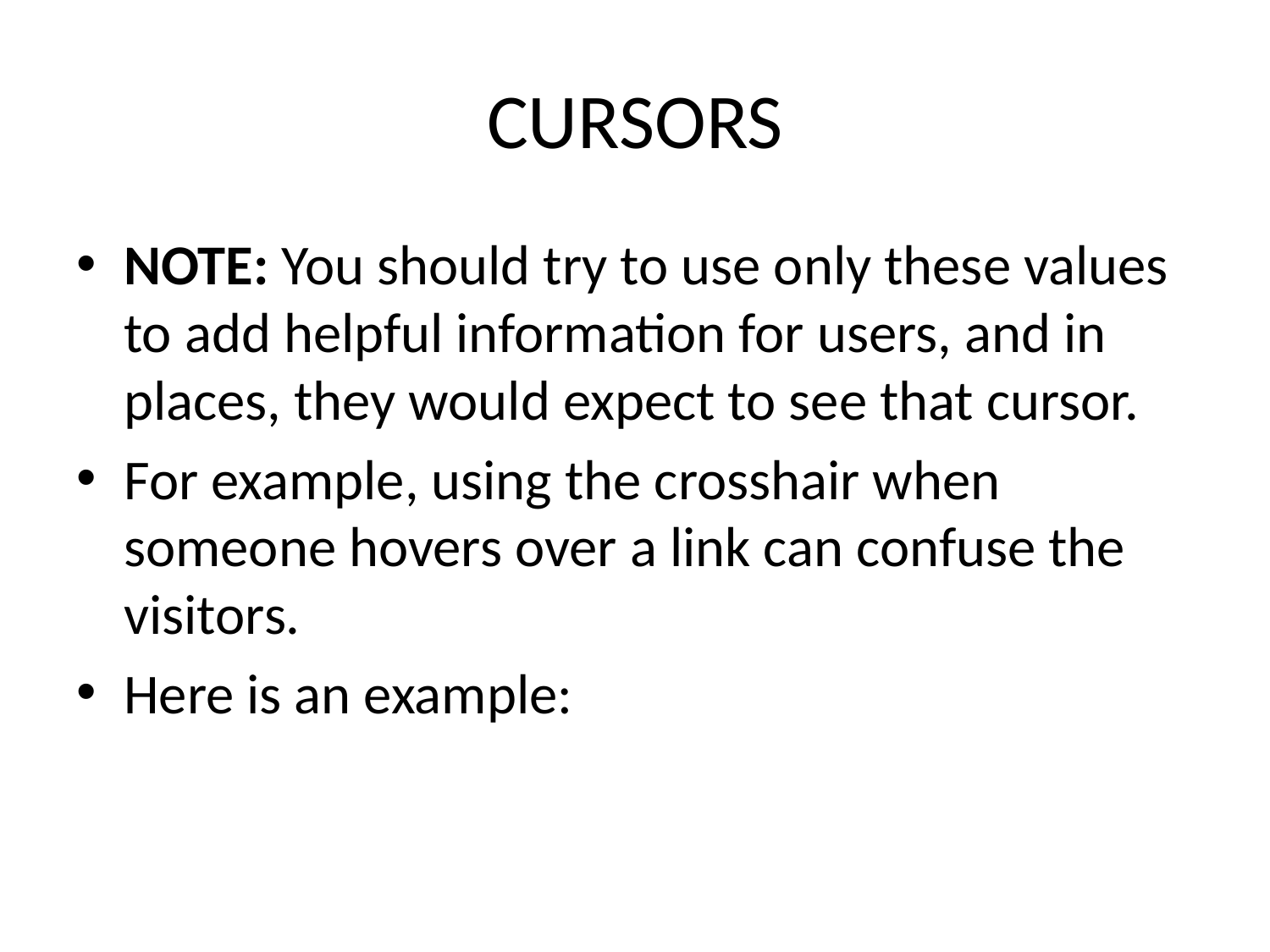

# CURSORS
NOTE: You should try to use only these values to add helpful information for users, and in places, they would expect to see that cursor.
For example, using the crosshair when someone hovers over a link can confuse the visitors.
Here is an example: